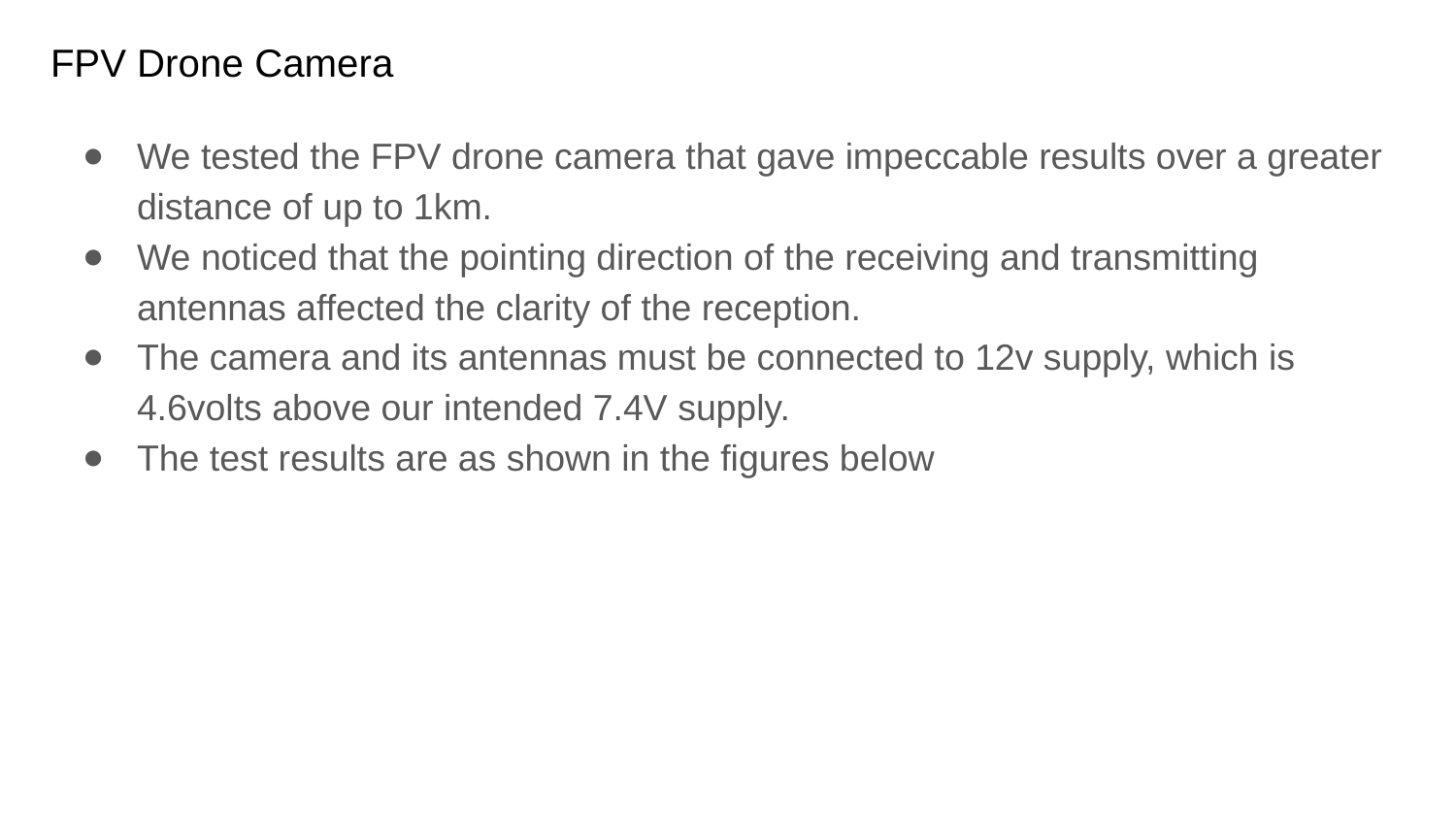

# FPV Drone Camera
We tested the FPV drone camera that gave impeccable results over a greater distance of up to 1km.
We noticed that the pointing direction of the receiving and transmitting antennas affected the clarity of the reception.
The camera and its antennas must be connected to 12v supply, which is 4.6volts above our intended 7.4V supply.
The test results are as shown in the figures below